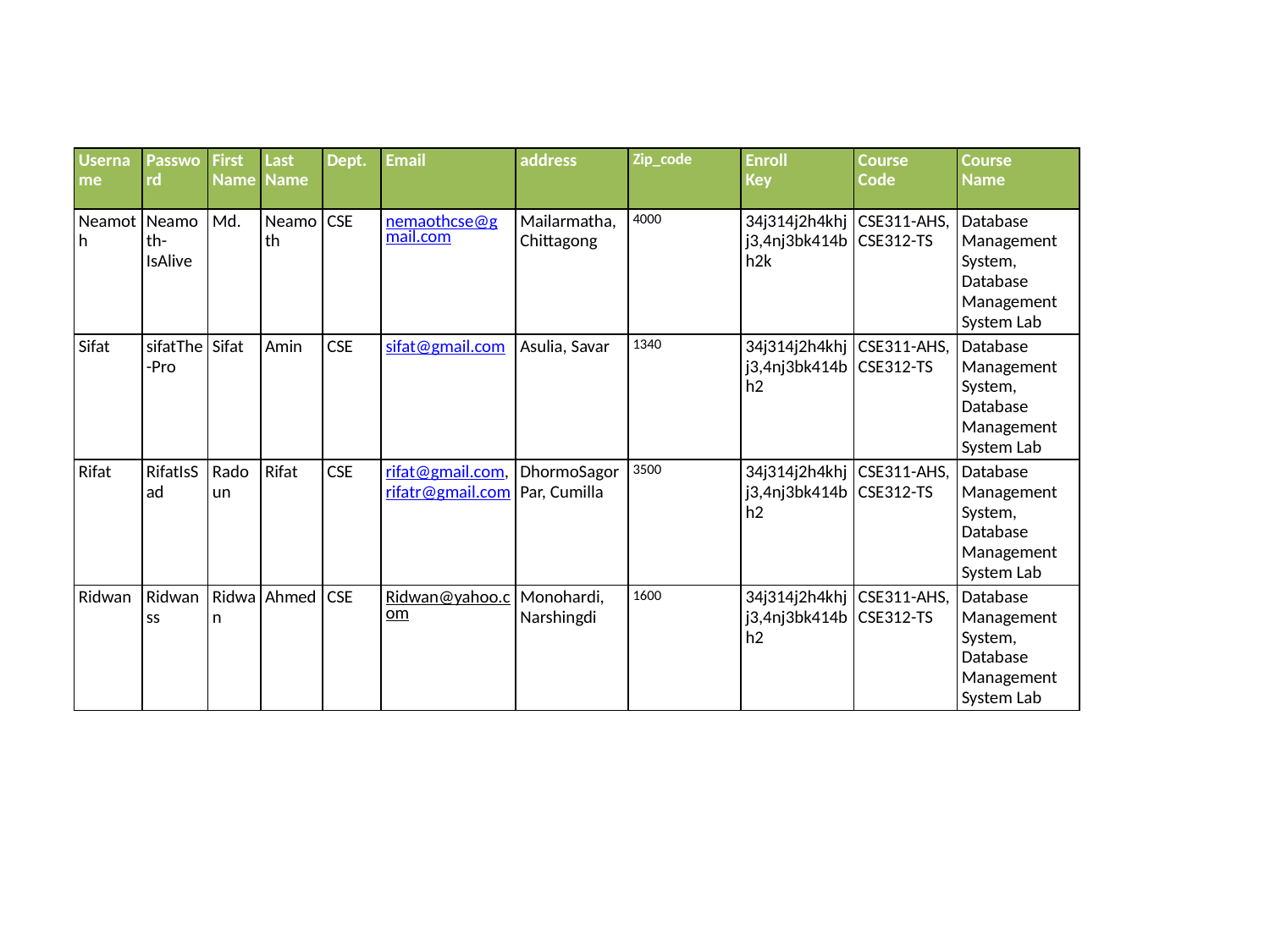

| Username | Password | First Name | Last Name | Dept. | Email | address | Zip\_code | Enroll Key | Course Code | Course Name |
| --- | --- | --- | --- | --- | --- | --- | --- | --- | --- | --- |
| Neamoth | Neamoth-IsAlive | Md. | Neamoth | CSE | nemaothcse@gmail.com | Mailarmatha, Chittagong | 4000 | 34j314j2h4khjj3,4nj3bk414bh2k | CSE311-AHS, CSE312-TS | Database Management System, Database Management System Lab |
| Sifat | sifatThe-Pro | Sifat | Amin | CSE | sifat@gmail.com | Asulia, Savar | 1340 | 34j314j2h4khjj3,4nj3bk414bh2 | CSE311-AHS, CSE312-TS | Database Management System, Database Management System Lab |
| Rifat | RifatIsSad | Radoun | Rifat | CSE | rifat@gmail.com, rifatr@gmail.com | DhormoSagorPar, Cumilla | 3500 | 34j314j2h4khjj3,4nj3bk414bh2 | CSE311-AHS, CSE312-TS | Database Management System, Database Management System Lab |
| Ridwan | Ridwanss | Ridwan | Ahmed | CSE | Ridwan@yahoo.com | Monohardi, Narshingdi | 1600 | 34j314j2h4khjj3,4nj3bk414bh2 | CSE311-AHS, CSE312-TS | Database Management System, Database Management System Lab |